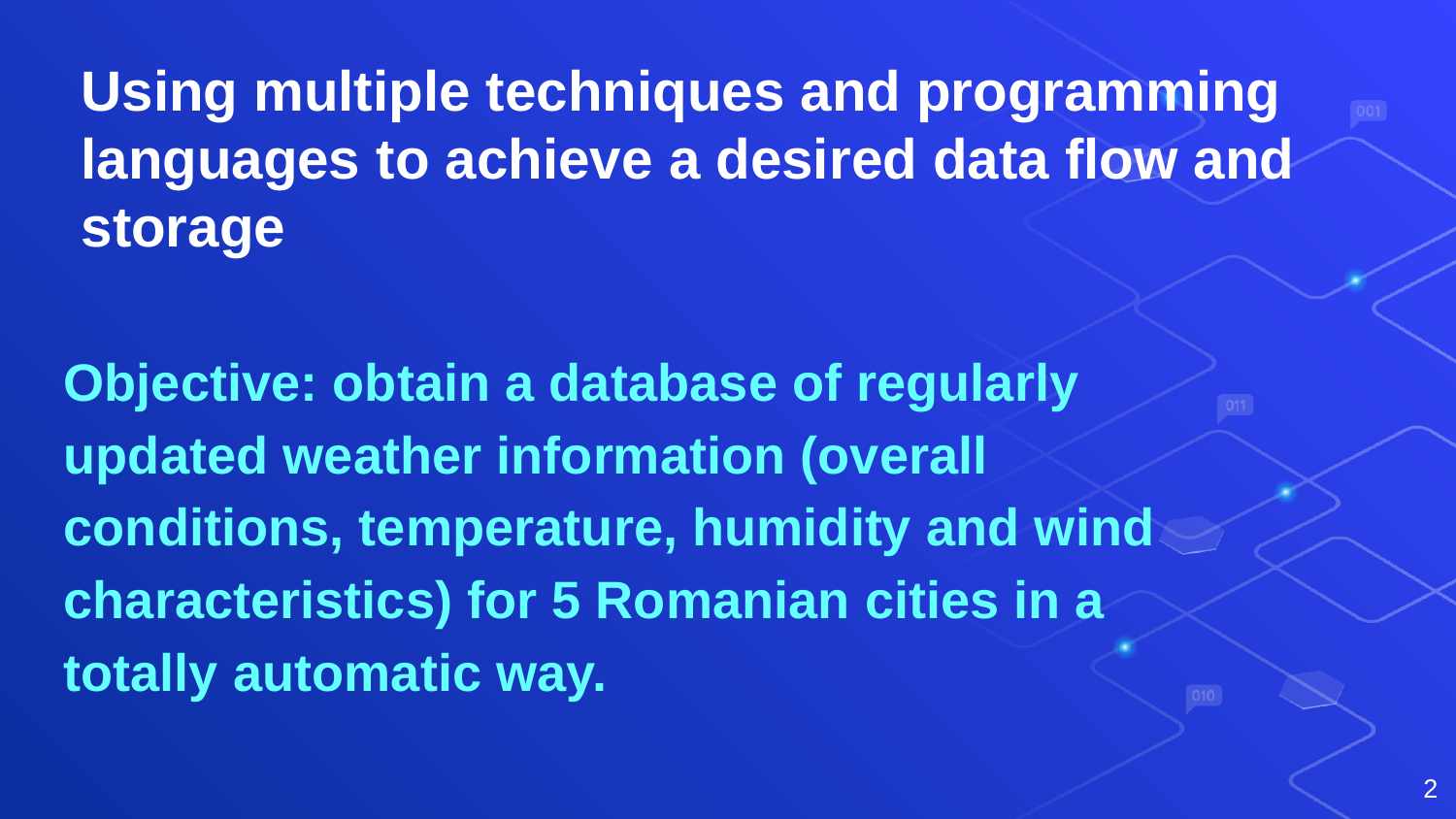

# Using multiple techniques and programming languages to achieve a desired data flow and storage
Objective: obtain a database of regularly updated weather information (overall conditions, temperature, humidity and wind characteristics) for 5 Romanian cities in a totally automatic way.
2